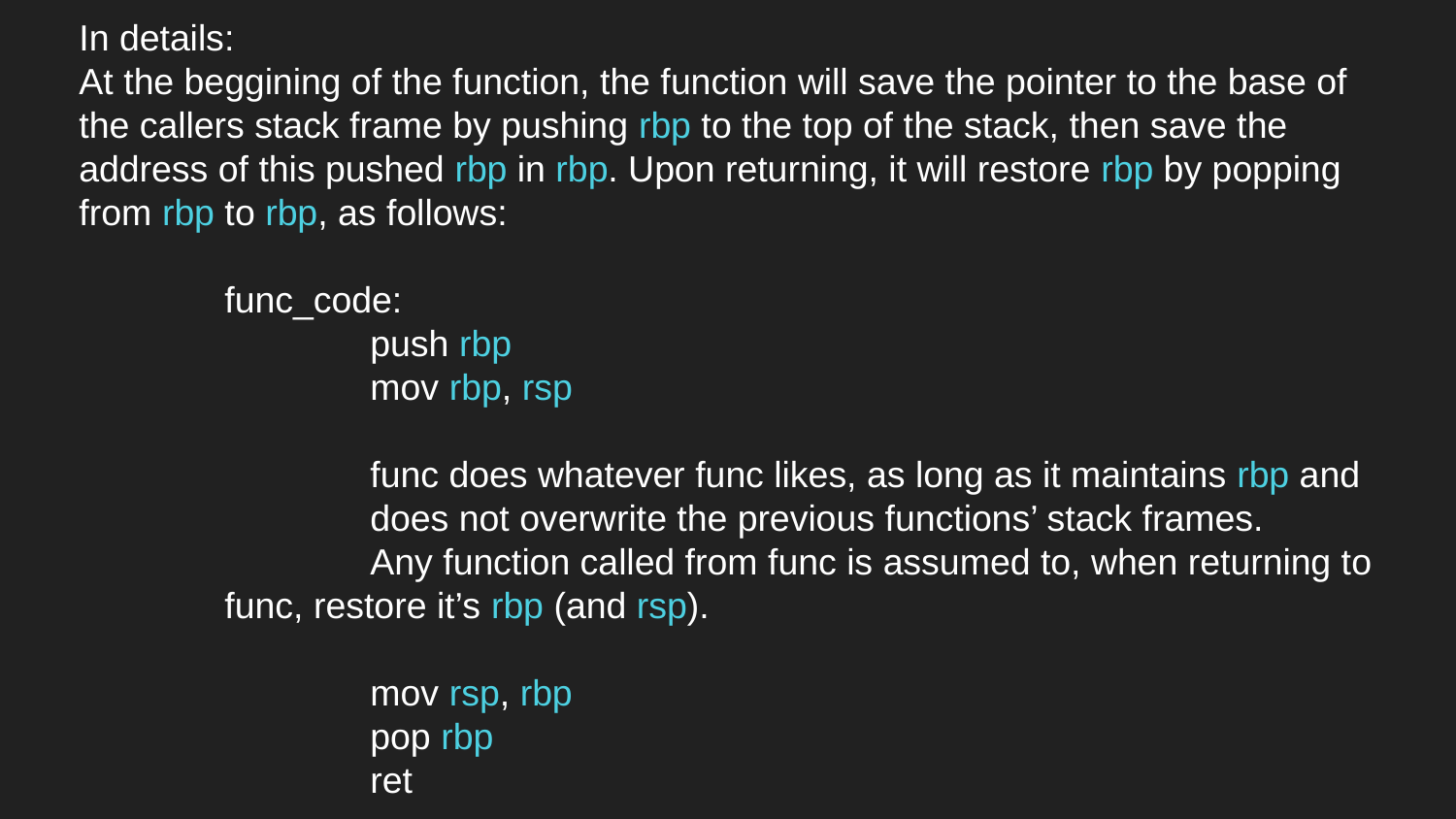

In details:
At the beggining of the function, the function will save the pointer to the base of the callers stack frame by pushing rbp to the top of the stack, then save the address of this pushed rbp in rbp. Upon returning, it will restore rbp by popping from rbp to rbp, as follows:

	func_code:
		push rbp
		mov rbp, rsp

		func does whatever func likes, as long as it maintains rbp and
		does not overwrite the previous functions’ stack frames.
		Any function called from func is assumed to, when returning to
func, restore it’s rbp (and rsp).

		mov rsp, rbp
		pop rbp
		ret